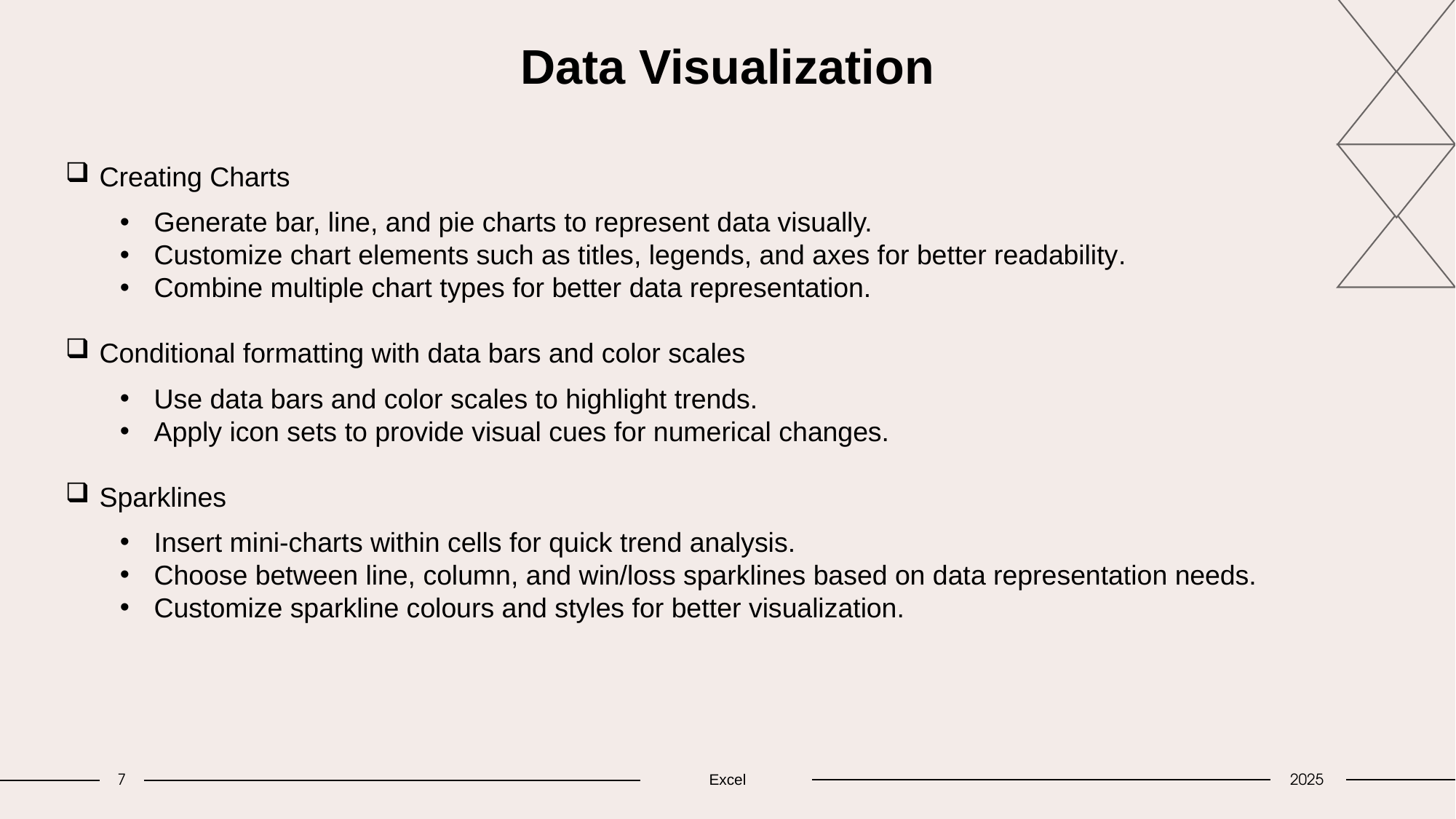

# Data Visualization

Creating Charts

Generate bar, line, and pie charts to represent data visually.
Customize chart elements such as titles, legends, and axes for better readability.
Combine multiple chart types for better data representation.

Conditional formatting with data bars and color scales

Use data bars and color scales to highlight trends.
Apply icon sets to provide visual cues for numerical changes.

Sparklines

Insert mini-charts within cells for quick trend analysis.
Choose between line, column, and win/loss sparklines based on data representation needs.
Customize sparkline colours and styles for better visualization.

7
Excel
2025